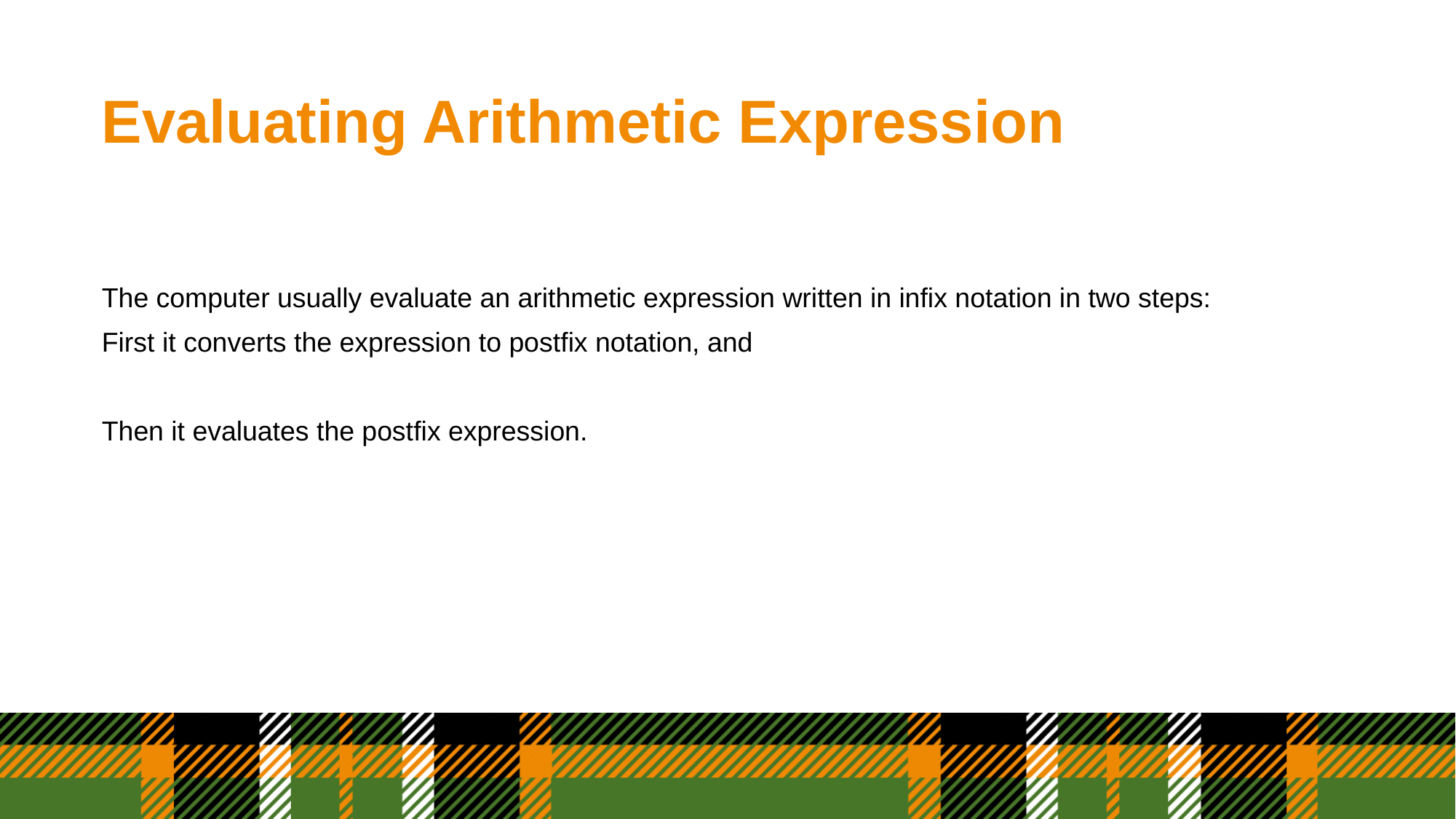

# Evaluating Arithmetic Expression
The computer usually evaluate an arithmetic expression written in infix notation in two steps:
First it converts the expression to postfix notation, and

Then it evaluates the postfix expression.